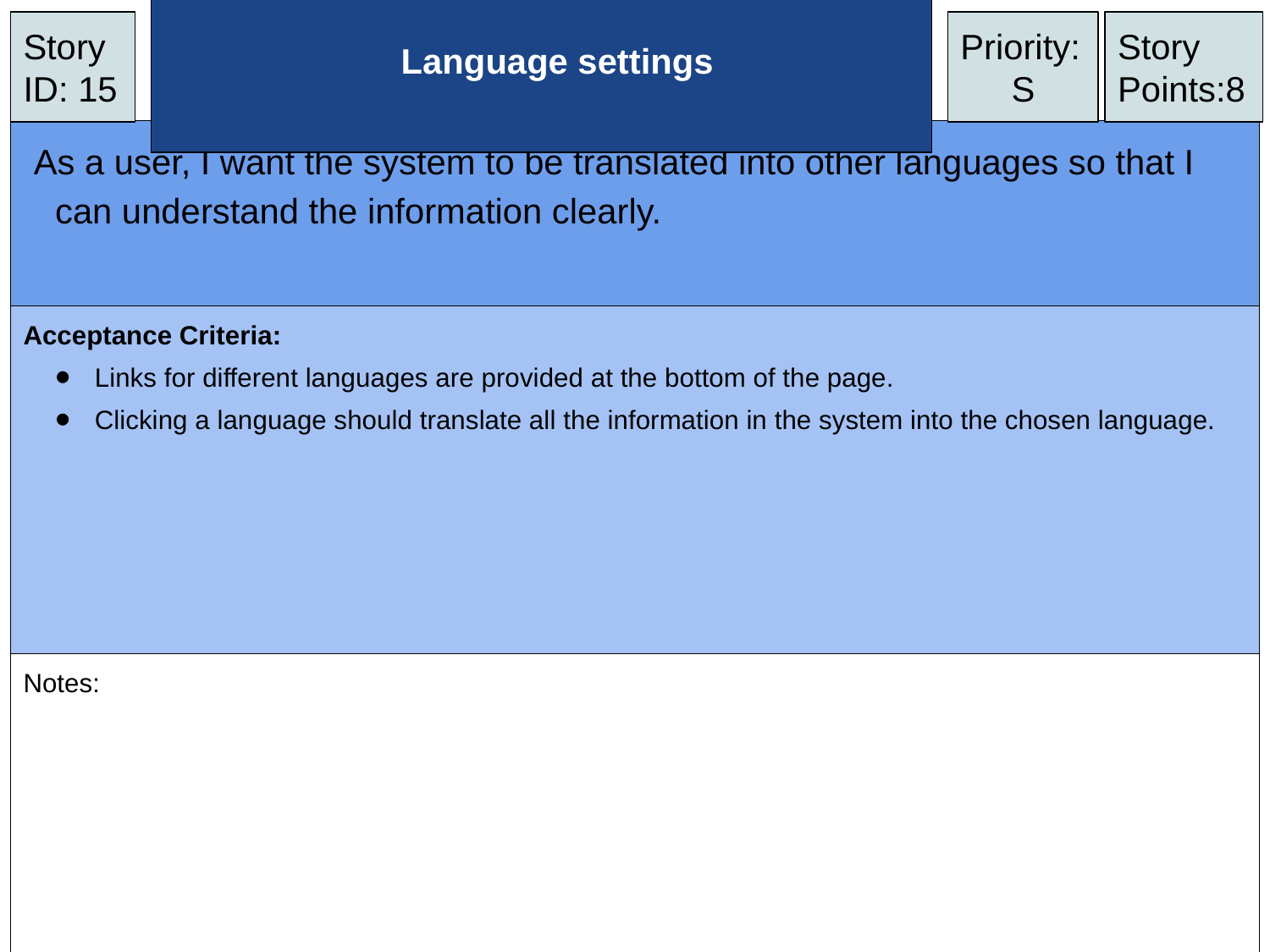

Story ID: 15
# Language settings
Priority:
S
Story Points:8

As a user, I want the system to be translated into other languages so that I can understand the information clearly.

Acceptance Criteria:
Links for different languages are provided at the bottom of the page.
Clicking a language should translate all the information in the system into the chosen language.

Notes: